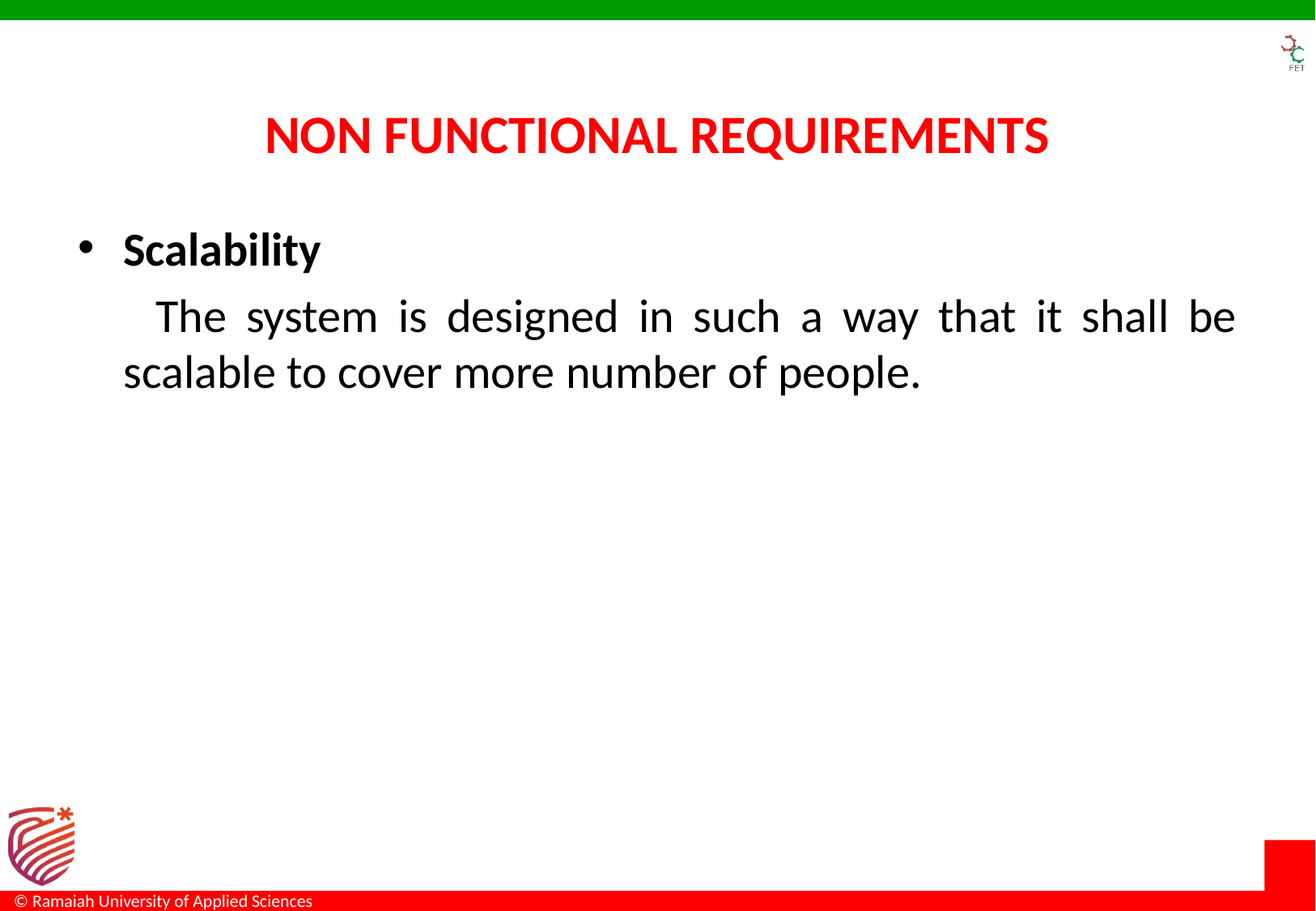

# NON FUNCTIONAL REQUIREMENTS
Scalability
    The system is designed in such a way that it shall be scalable to cover more number of people.